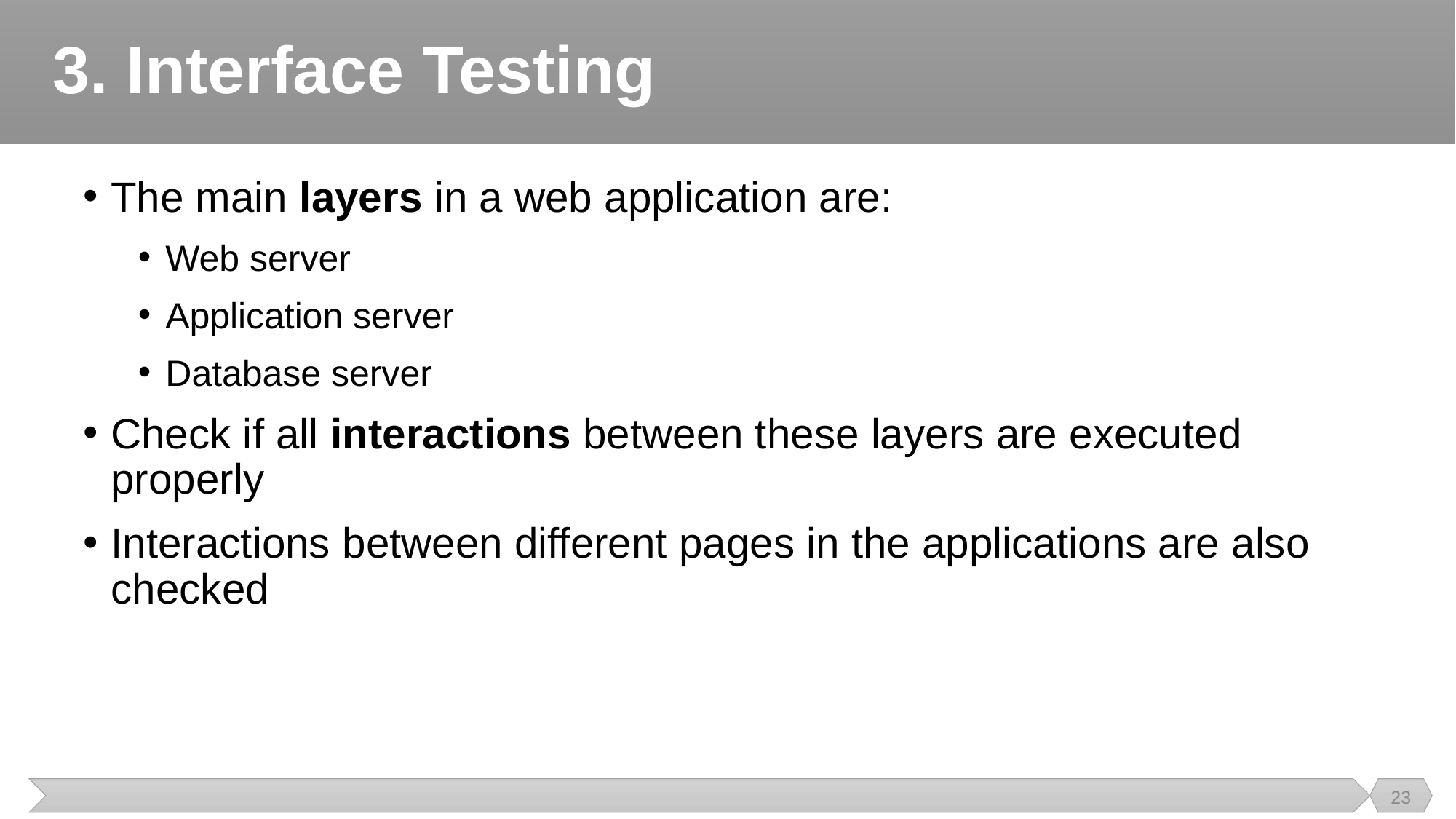

# 3. Interface Testing
The main layers in a web application are:
Web server
Application server
Database server
Check if all interactions between these layers are executed properly
Interactions between different pages in the applications are also checked
23